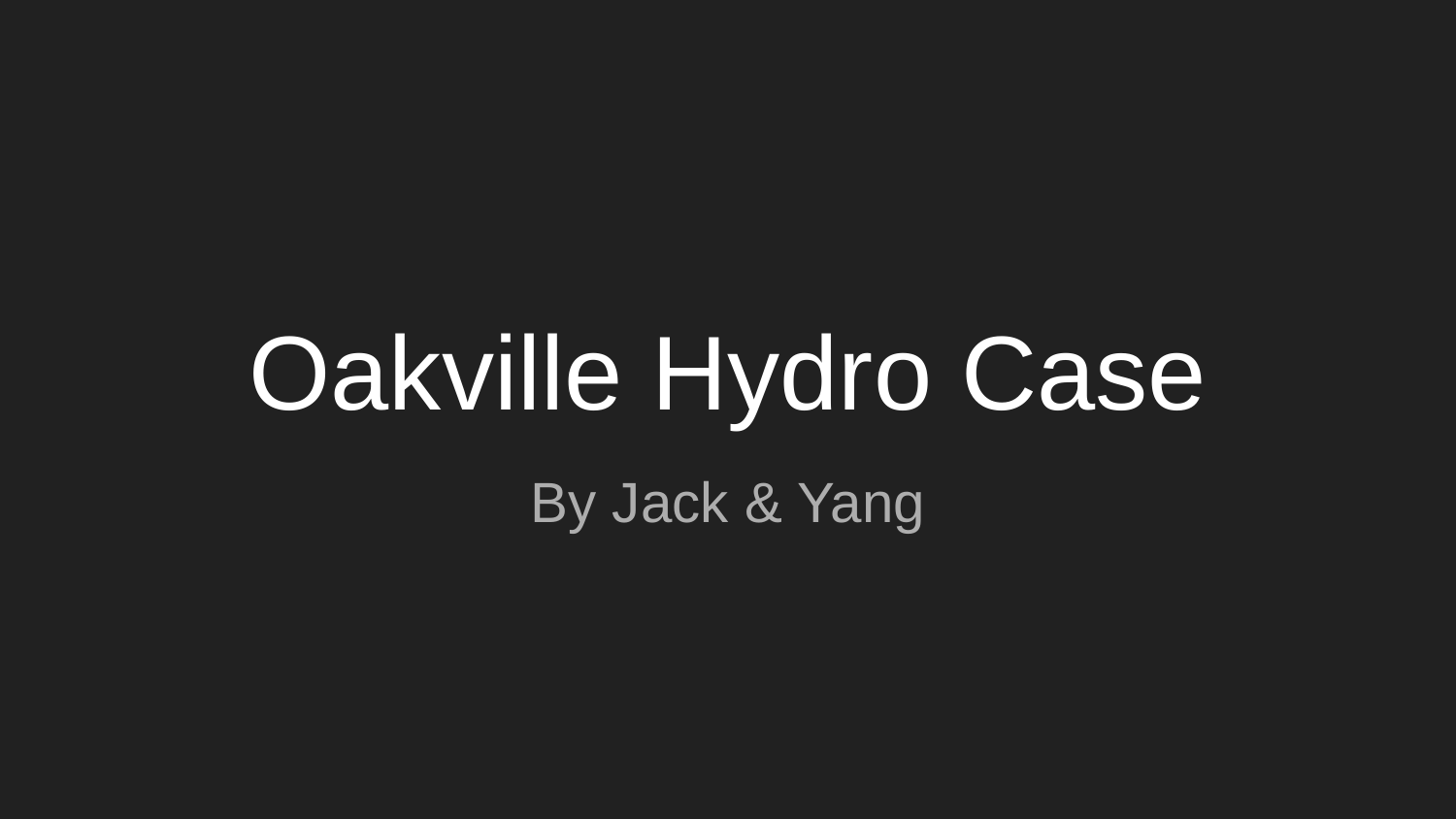

# Oakville Hydro Case
By Jack & Yang